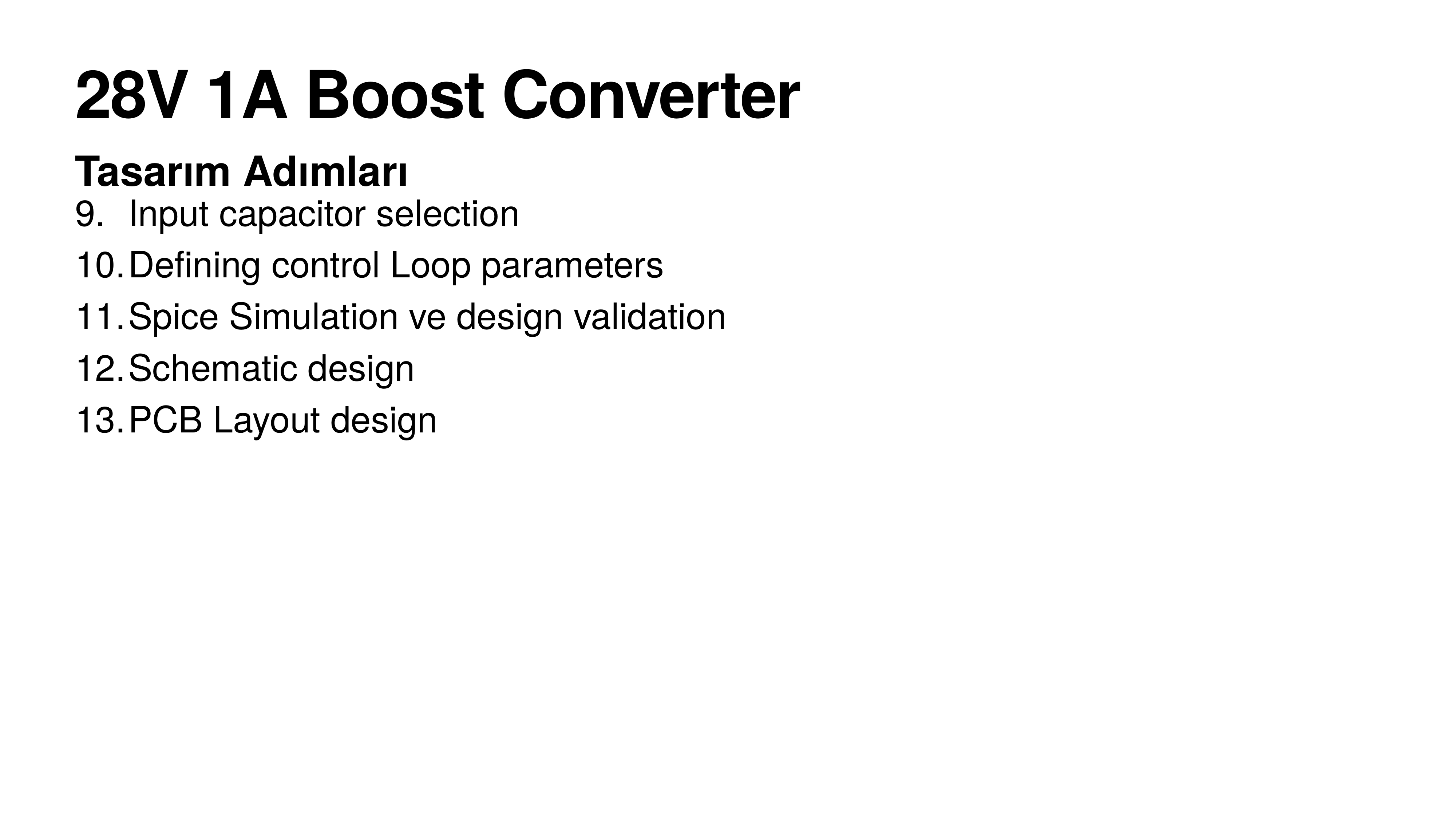

# 28V 1A Boost Converter
Tasarım Adımları
Input capacitor selection
Defining control Loop parameters
Spice Simulation ve design validation
Schematic design
PCB Layout design